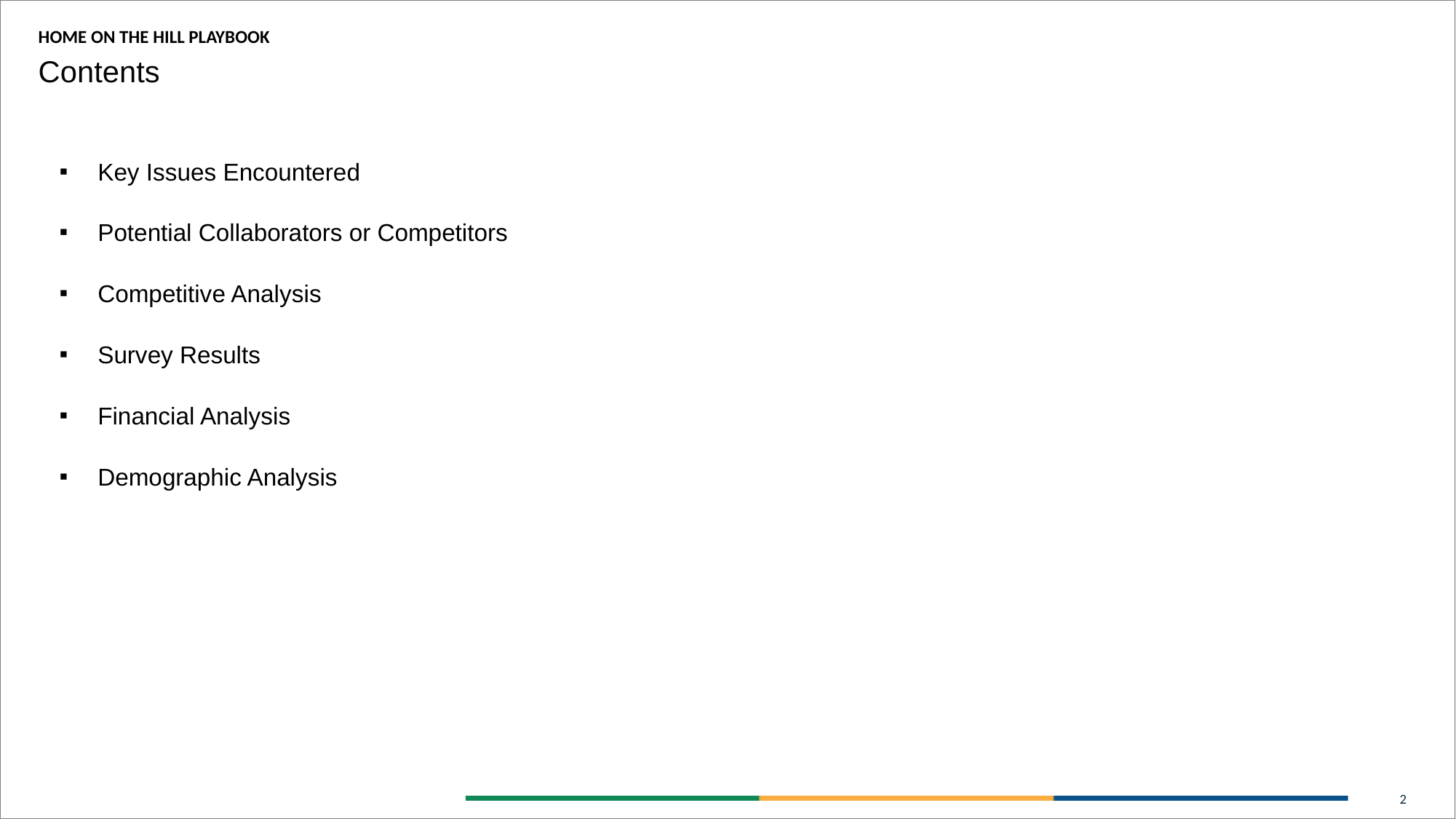

HOME ON THE HILL PLAYBOOK
Contents
Key Issues Encountered

Potential Collaborators or Competitors

Competitive Analysis

Survey Results

Financial Analysis

Demographic Analysis

2